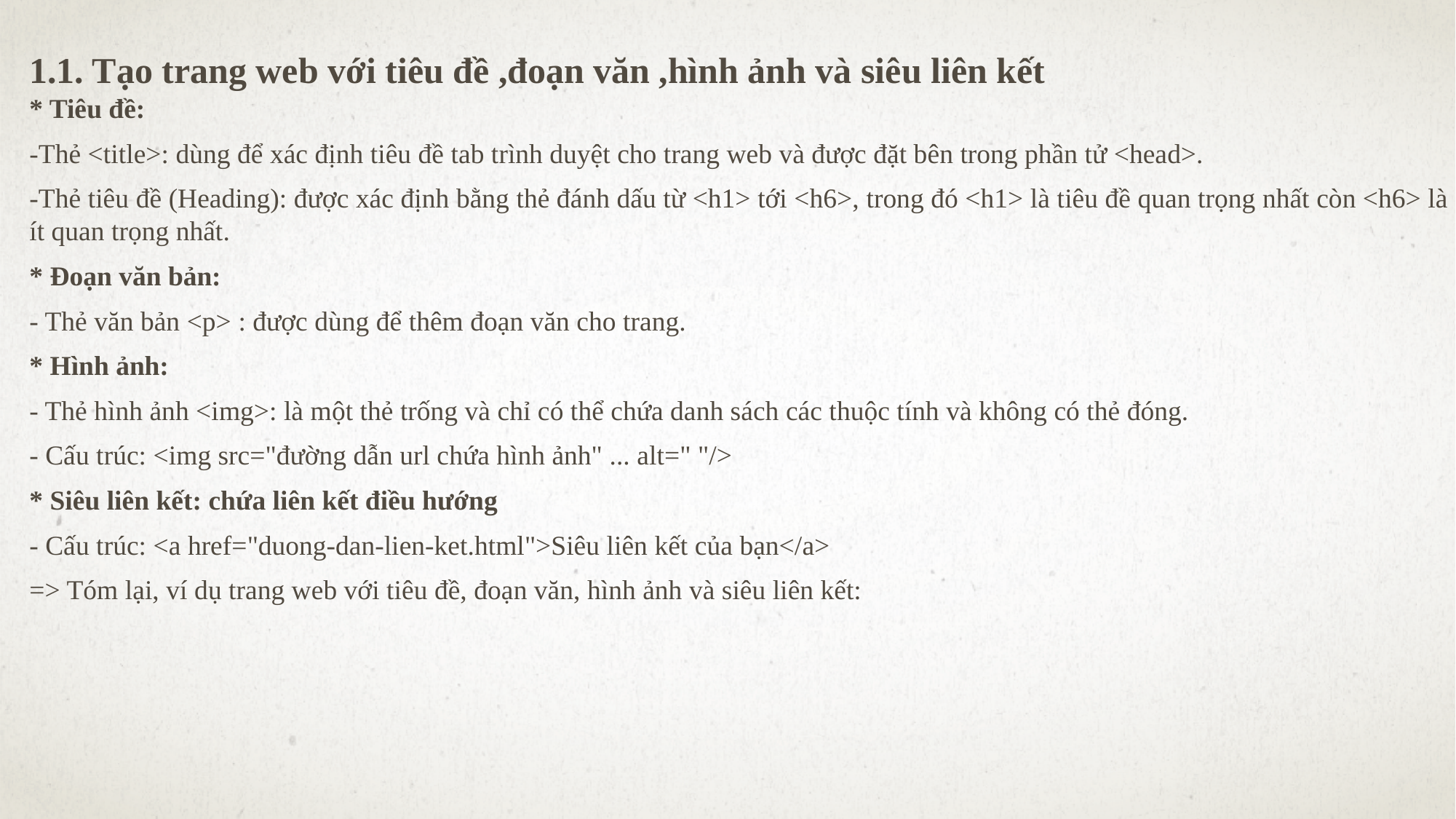

1.1. Tạo trang web với tiêu đề ,đoạn văn ,hình ảnh và siêu liên kết
* Tiêu đề:
-Thẻ <title>: dùng để xác định tiêu đề tab trình duyệt cho trang web và được đặt bên trong phần tử <head>.
-Thẻ tiêu đề (Heading): được xác định bằng thẻ đánh dấu từ <h1> tới <h6>, trong đó <h1> là tiêu đề quan trọng nhất còn <h6> là ít quan trọng nhất.
* Đoạn văn bản:
- Thẻ văn bản <p> : được dùng để thêm đoạn văn cho trang.
* Hình ảnh:
- Thẻ hình ảnh <img>: là một thẻ trống và chỉ có thể chứa danh sách các thuộc tính và không có thẻ đóng.
- Cấu trúc: <img src="đường dẫn url chứa hình ảnh" ... alt=" "/>
* Siêu liên kết: chứa liên kết điều hướng
- Cấu trúc: <a href="duong-dan-lien-ket.html">Siêu liên kết của bạn</a>
=> Tóm lại, ví dụ trang web với tiêu đề, đoạn văn, hình ảnh và siêu liên kết: